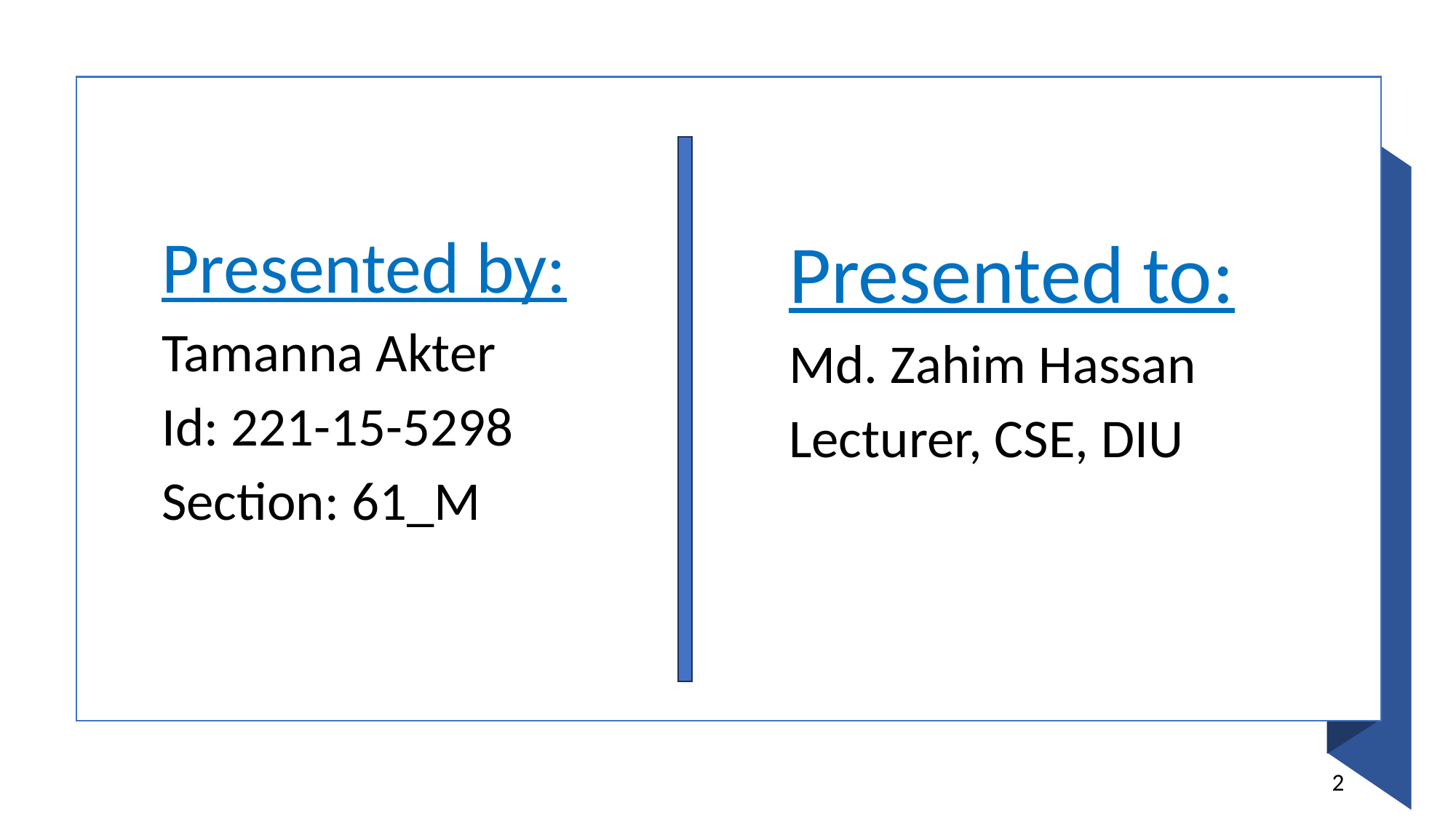

Presented by:
Tamanna Akter
Id: 221-15-5298
Section: 61_M

Presented to:
Md. Zahim Hassan
Lecturer, CSE, DIU

2